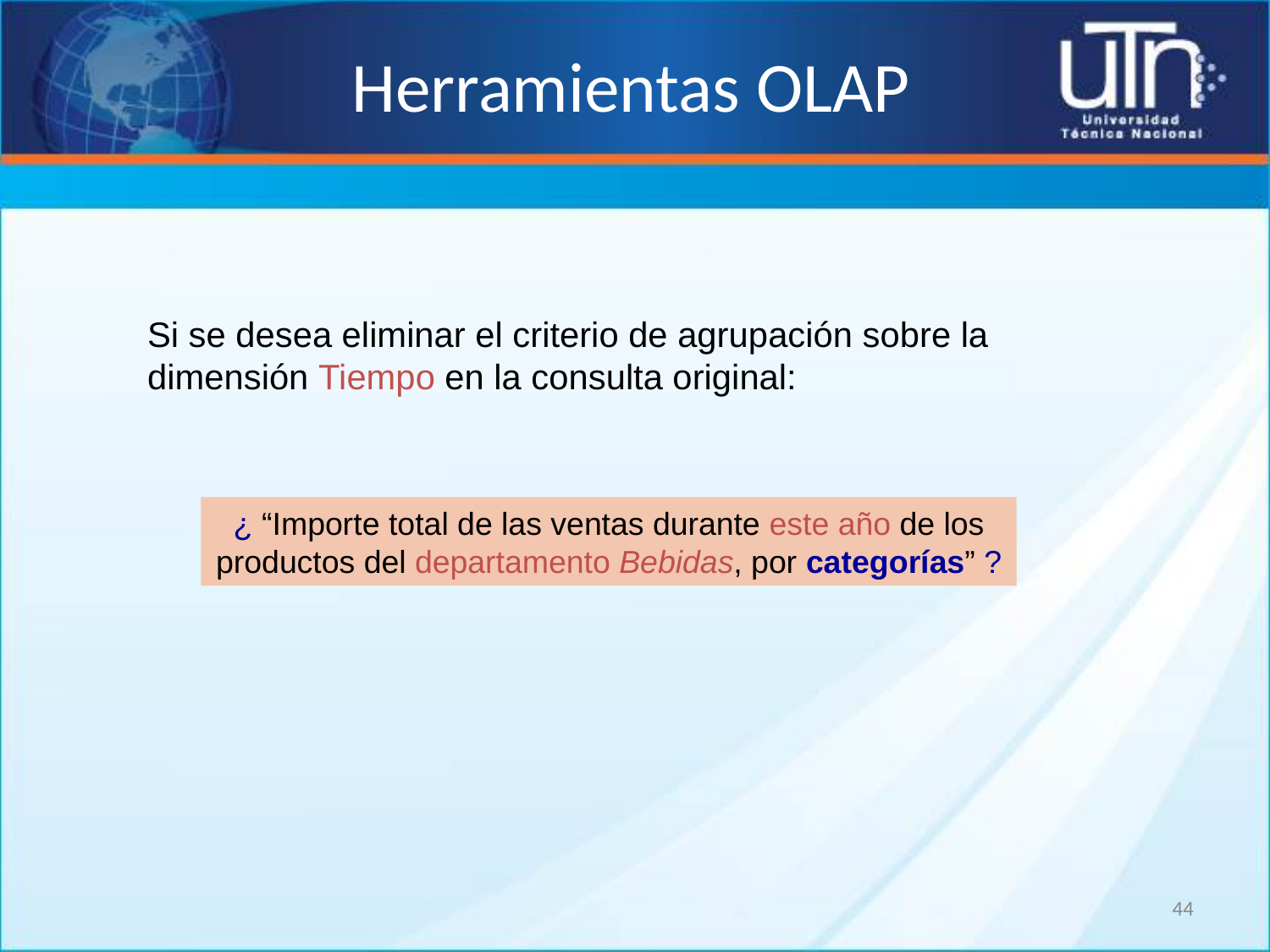

# Herramientas OLAP
Si se desea eliminar el criterio de agrupación sobre la dimensión Tiempo en la consulta original:
¿ “Importe total de las ventas durante este año de los productos del departamento Bebidas, por categorías” ?
44